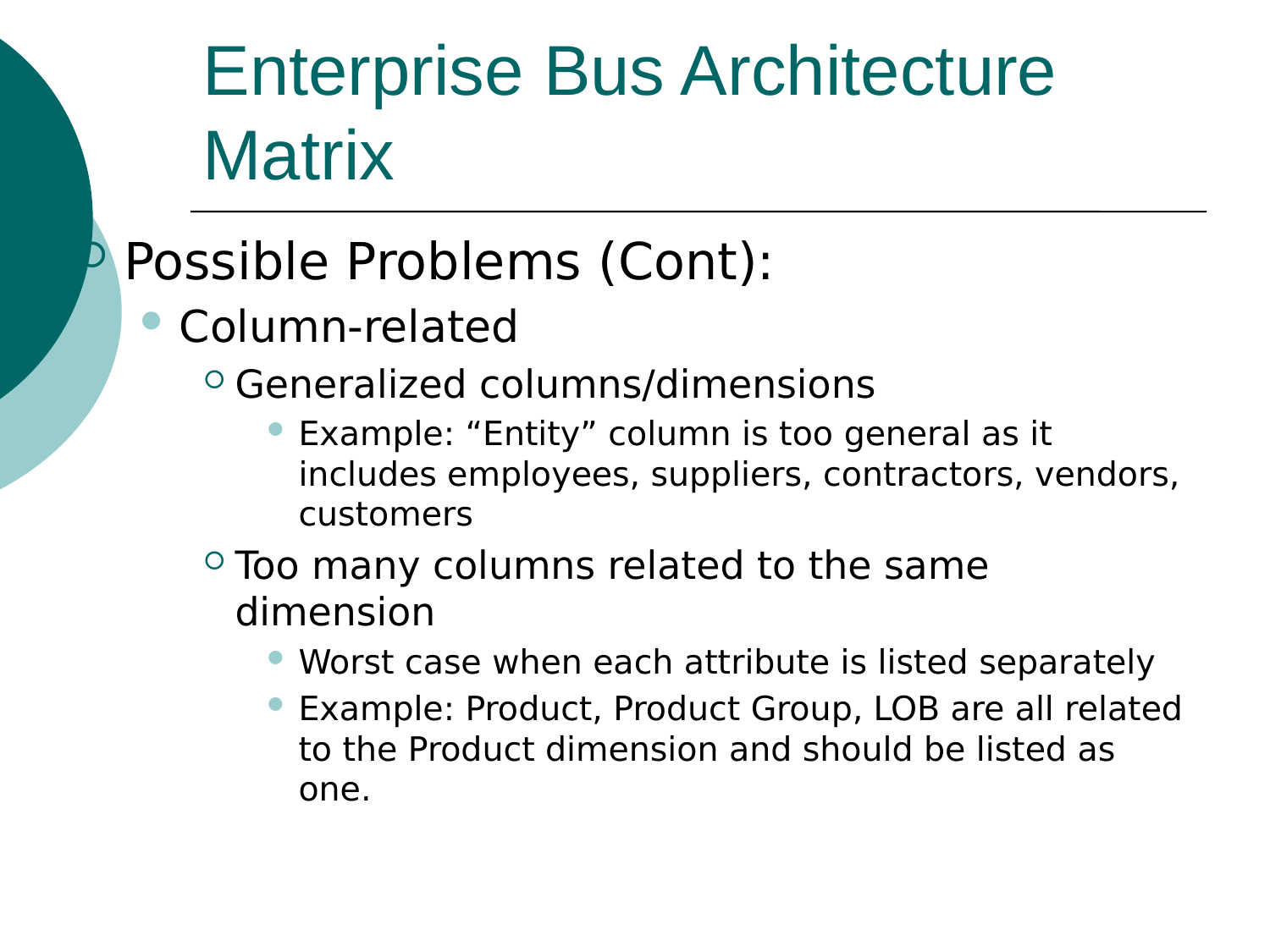

# Enterprise Bus Architecture Matrix
Possible Problems (Cont):
Column-related
Generalized columns/dimensions
Example: “Entity” column is too general as it includes employees, suppliers, contractors, vendors, customers
Too many columns related to the same dimension
Worst case when each attribute is listed separately
Example: Product, Product Group, LOB are all related to the Product dimension and should be listed as one.